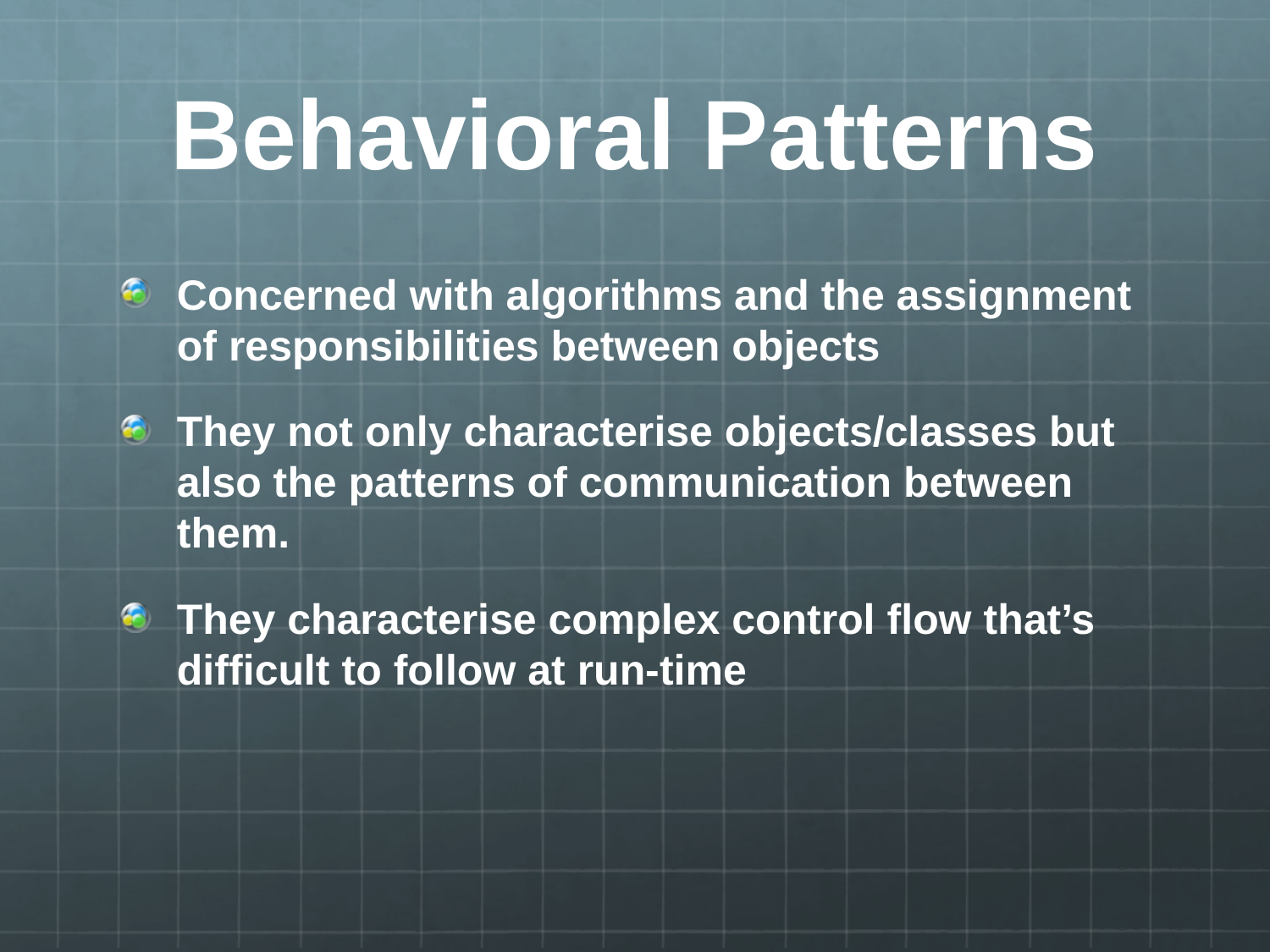

# Behavioral Patterns
Concerned with algorithms and the assignment of responsibilities between objects
They not only characterise objects/classes but also the patterns of communication between them.
They characterise complex control flow that’s difficult to follow at run-time